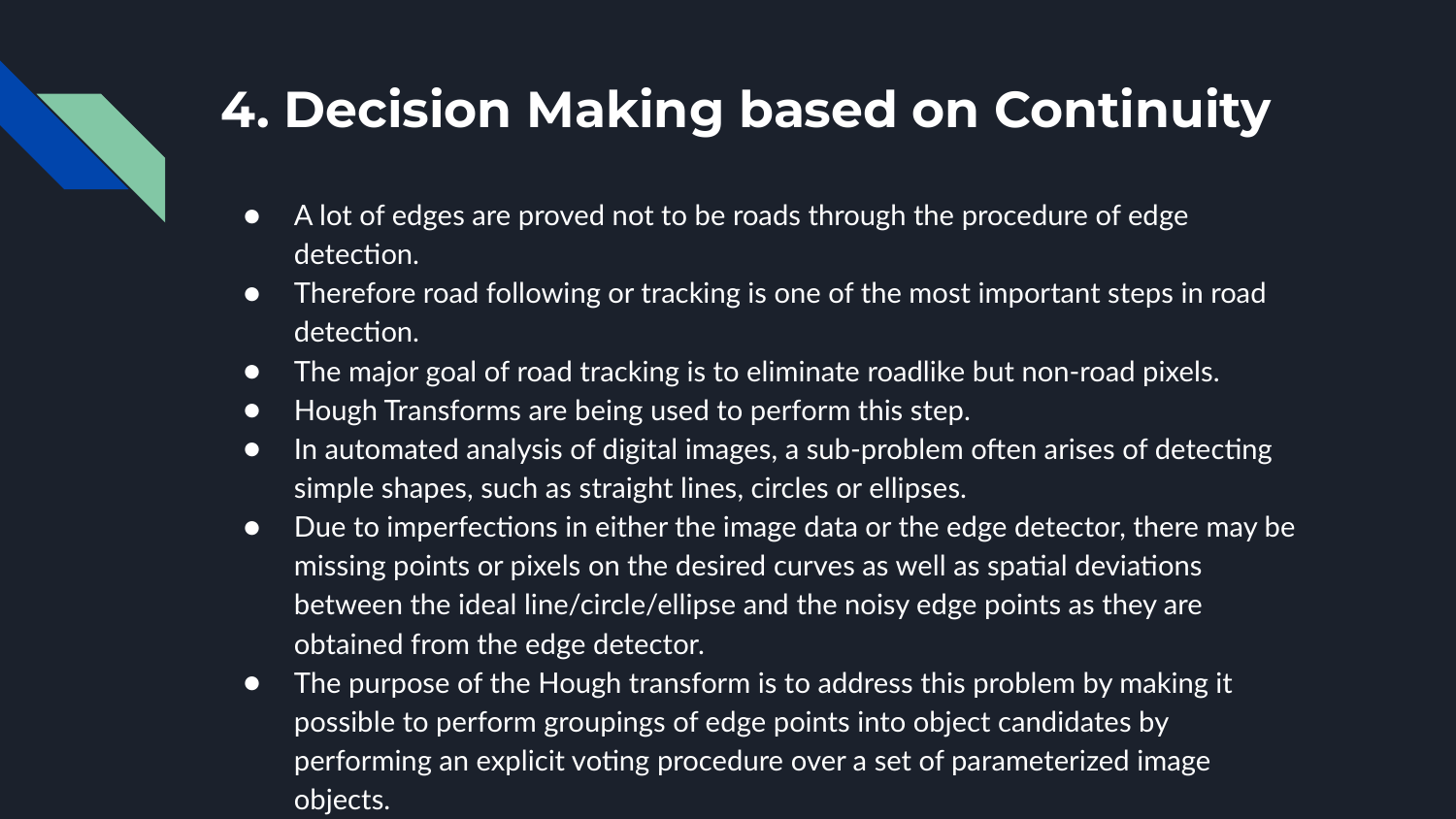

# 4. Decision Making based on Continuity
A lot of edges are proved not to be roads through the procedure of edge detection.
Therefore road following or tracking is one of the most important steps in road detection.
The major goal of road tracking is to eliminate roadlike but non-road pixels.
Hough Transforms are being used to perform this step.
In automated analysis of digital images, a sub-problem often arises of detecting simple shapes, such as straight lines, circles or ellipses.
Due to imperfections in either the image data or the edge detector, there may be missing points or pixels on the desired curves as well as spatial deviations between the ideal line/circle/ellipse and the noisy edge points as they are obtained from the edge detector.
The purpose of the Hough transform is to address this problem by making it possible to perform groupings of edge points into object candidates by performing an explicit voting procedure over a set of parameterized image objects.